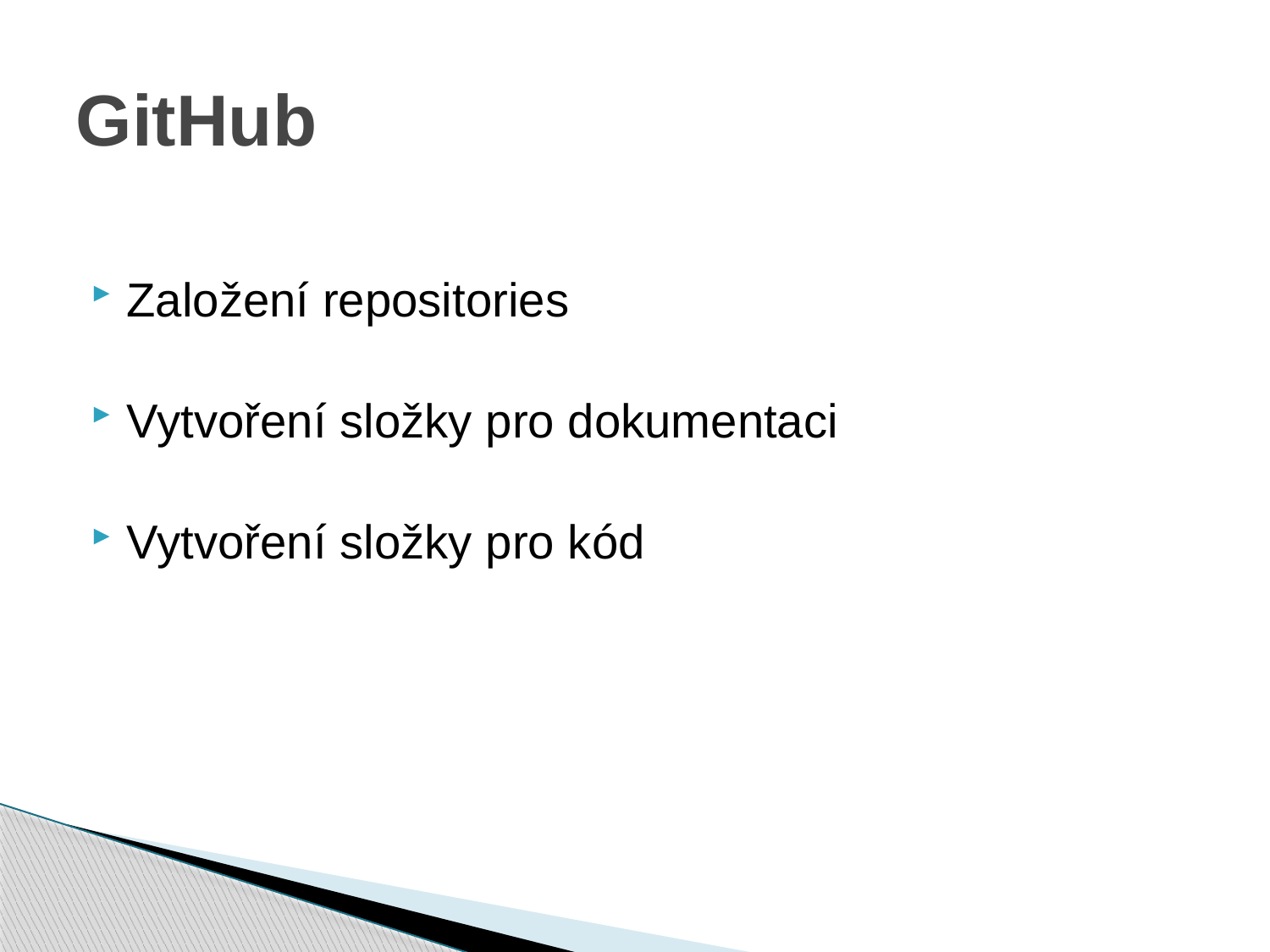

# GitHub
Založení repositories
Vytvoření složky pro dokumentaci
Vytvoření složky pro kód